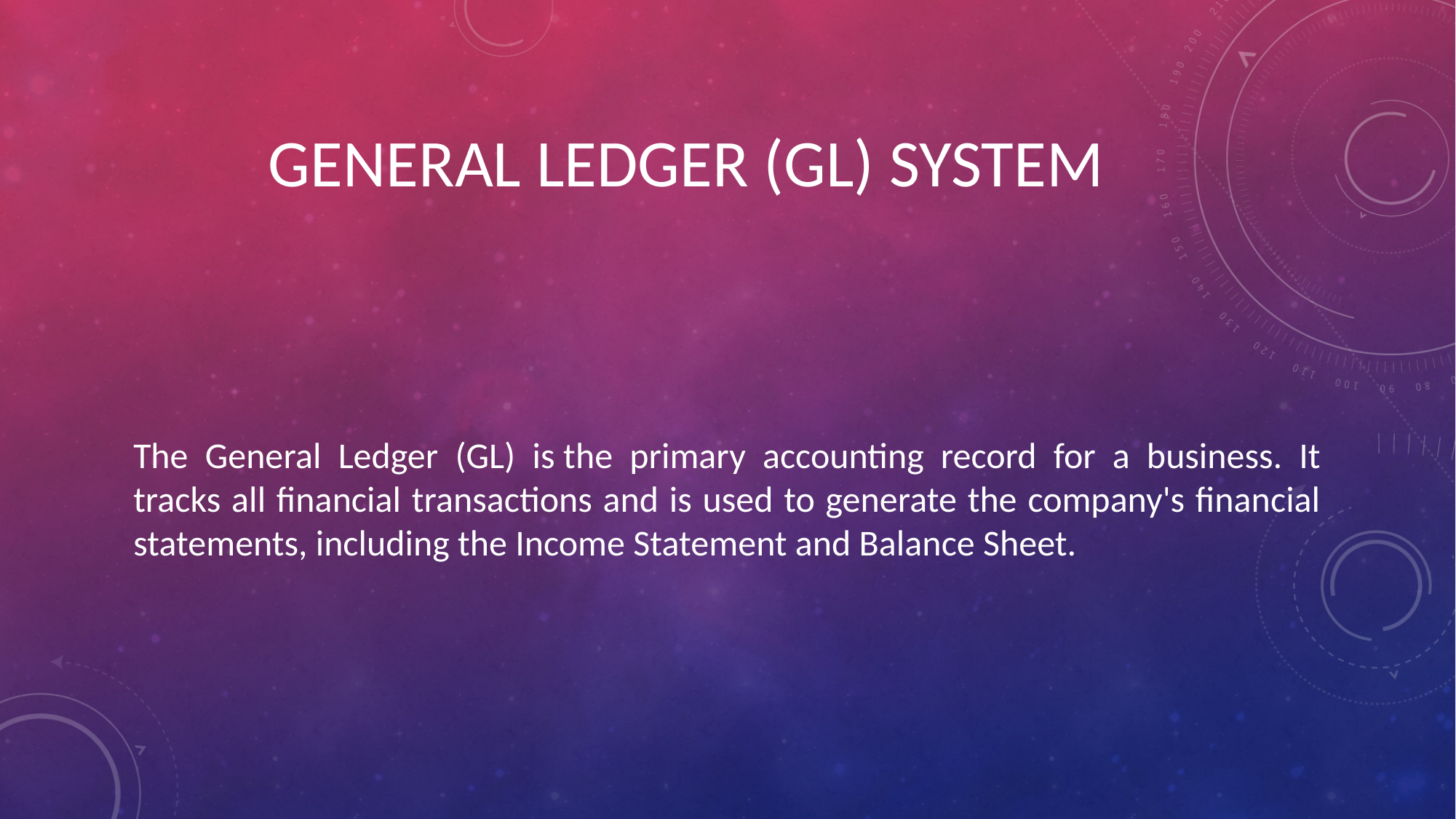

# General Ledger (GL) sYSTEM
The General Ledger (GL) is the primary accounting record for a business. It tracks all financial transactions and is used to generate the company's financial statements, including the Income Statement and Balance Sheet.